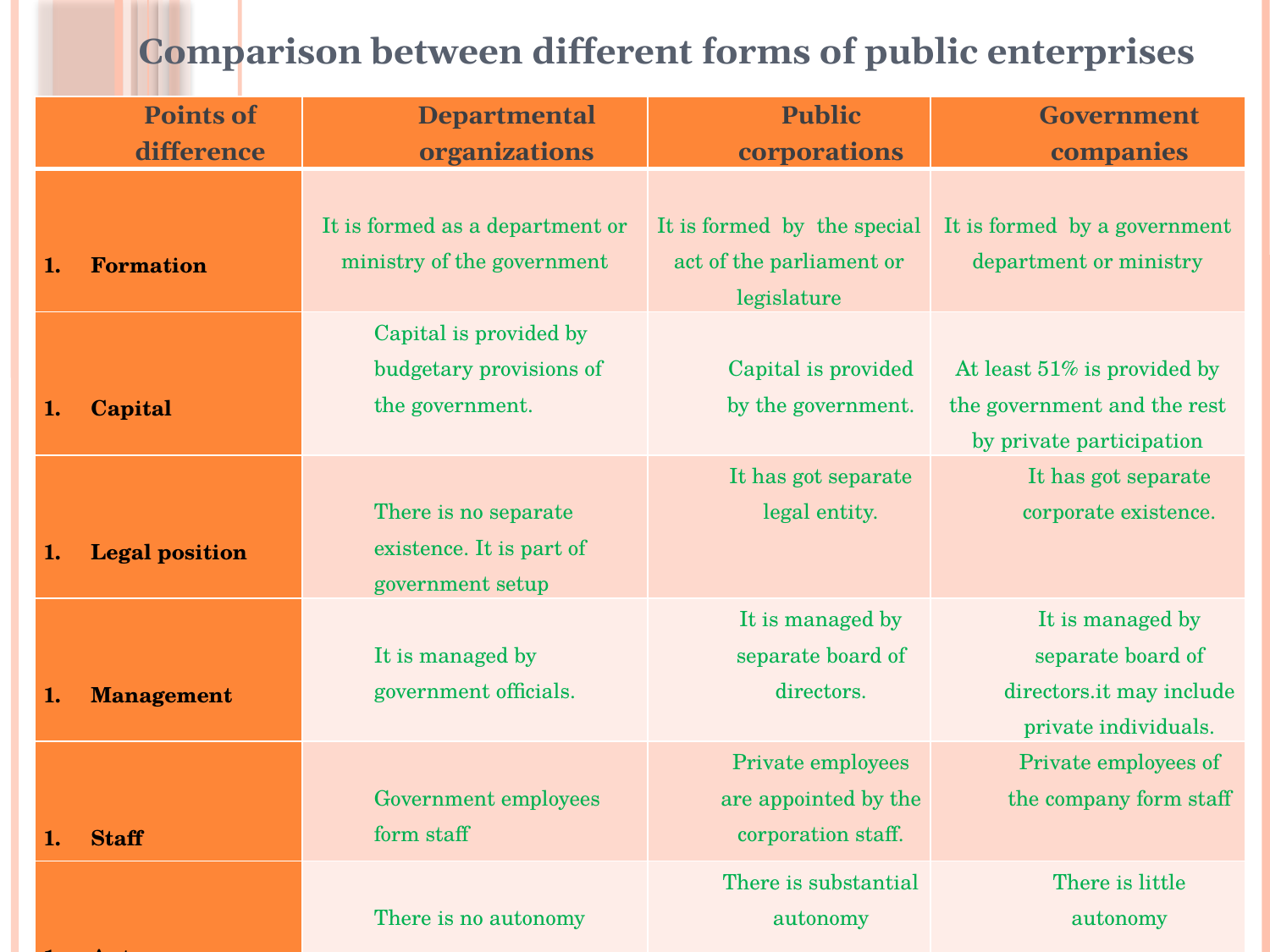

Comparison between different forms of public enterprises

| Points of difference | Departmental organizations | Public corporations | Government companies |
| --- | --- | --- | --- |
| Formation | It is formed as a department or ministry of the government | It is formed by the special act of the parliament or legislature | It is formed by a government department or ministry |
| Capital | Capital is provided by budgetary provisions of the government. | Capital is provided by the government. | At least 51% is provided by the government and the rest by private participation |
| Legal position | There is no separate existence. It is part of government setup | It has got separate legal entity. | It has got separate corporate existence. |
| Management | It is managed by government officials. | It is managed by separate board of directors. | It is managed by separate board of directors.it may include private individuals. |
| Staff | Government employees form staff | Private employees are appointed by the corporation staff. | Private employees of the company form staff |
| Autonomy | There is no autonomy | There is substantial autonomy | There is little autonomy |